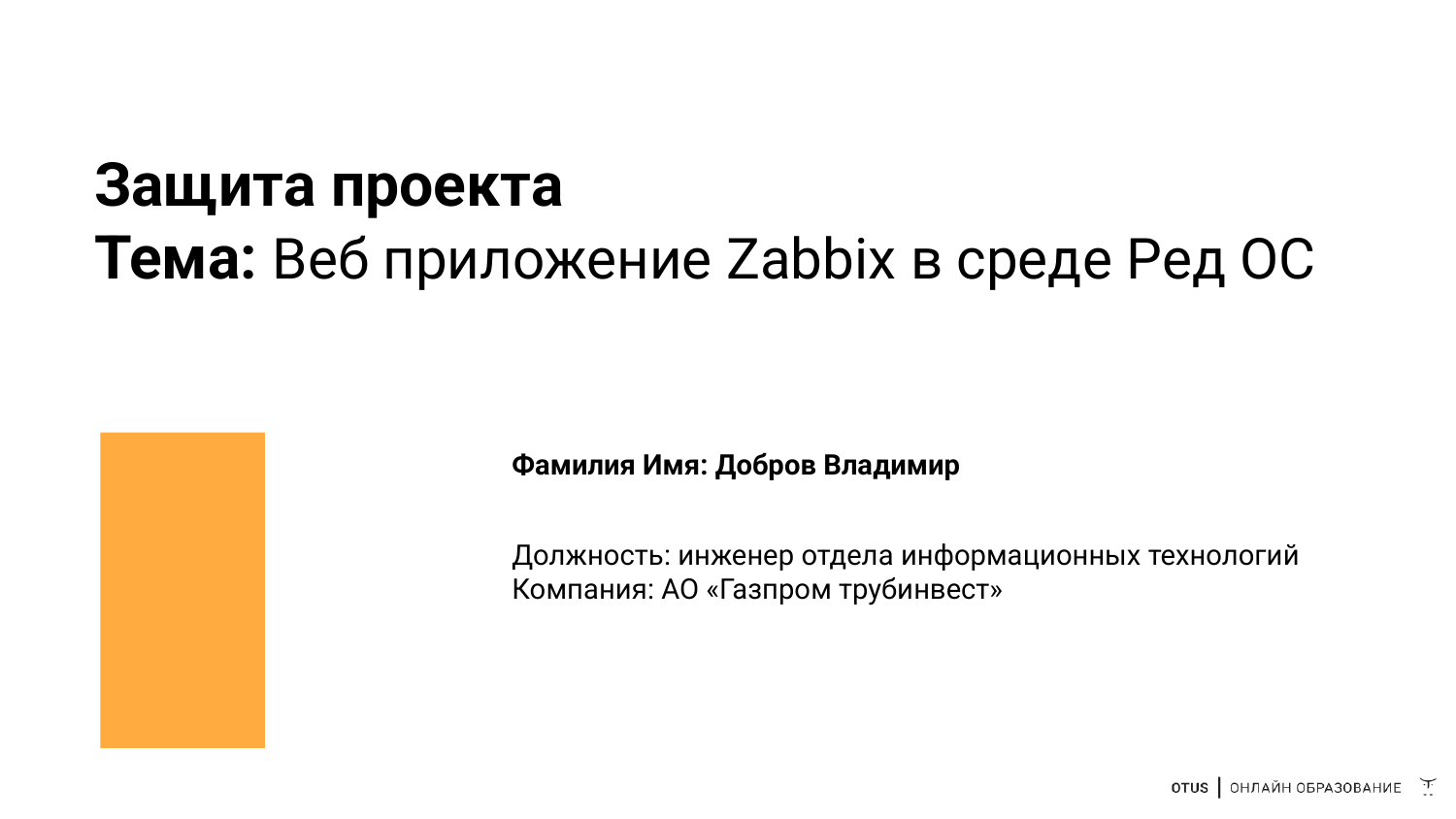

# Защита проекта
Тема: Веб приложение Zabbix в среде Ред ОС

Фамилия Имя: Добров Владимир
Должность: инженер отдела информационных технологий
Компания: АО «Газпром трубинвест»